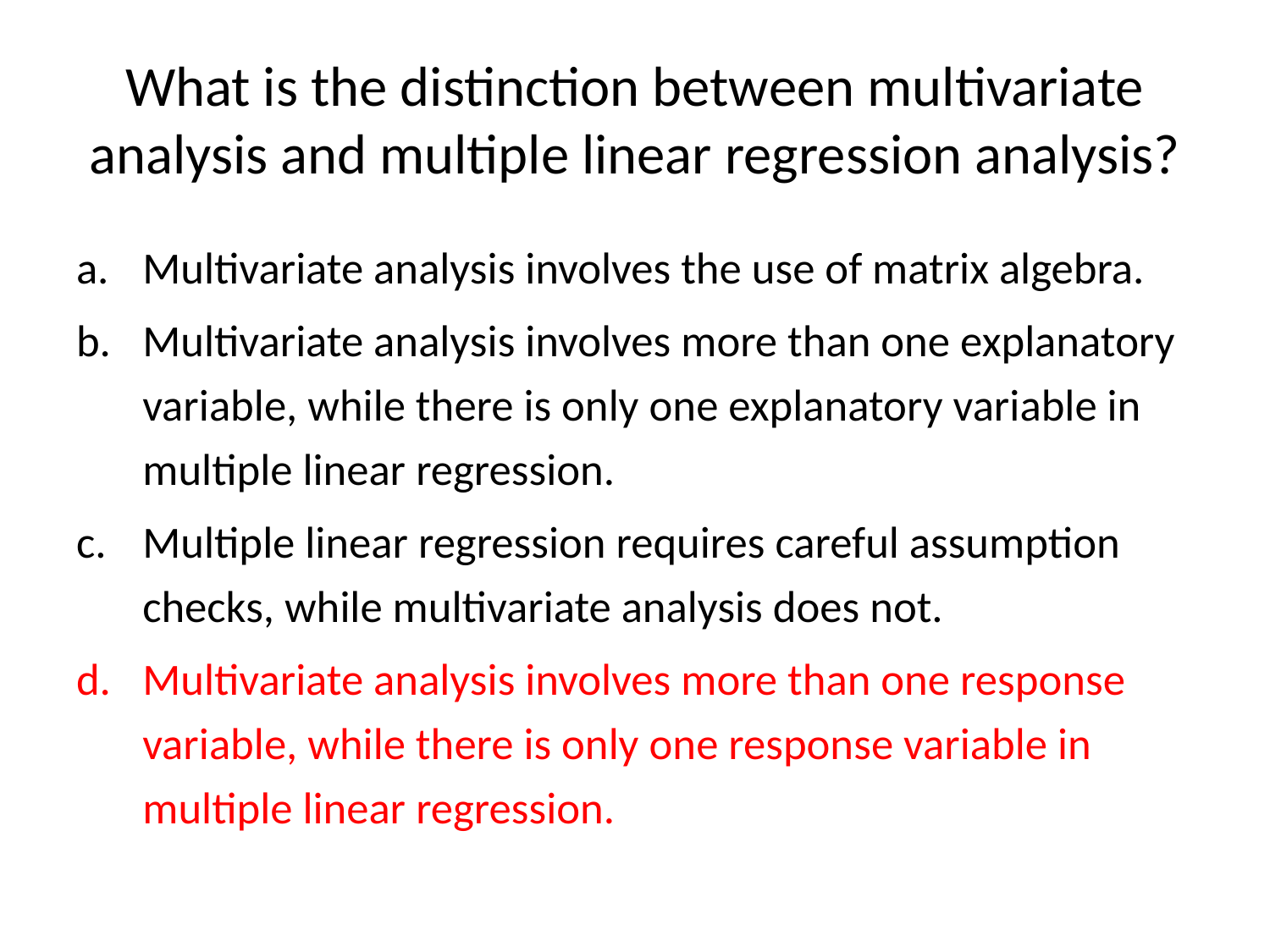

# What is the distinction between multivariate analysis and multiple linear regression analysis?
Multivariate analysis involves the use of matrix algebra.
Multivariate analysis involves more than one explanatory variable, while there is only one explanatory variable in multiple linear regression.
Multiple linear regression requires careful assumption checks, while multivariate analysis does not.
Multivariate analysis involves more than one response variable, while there is only one response variable in multiple linear regression.